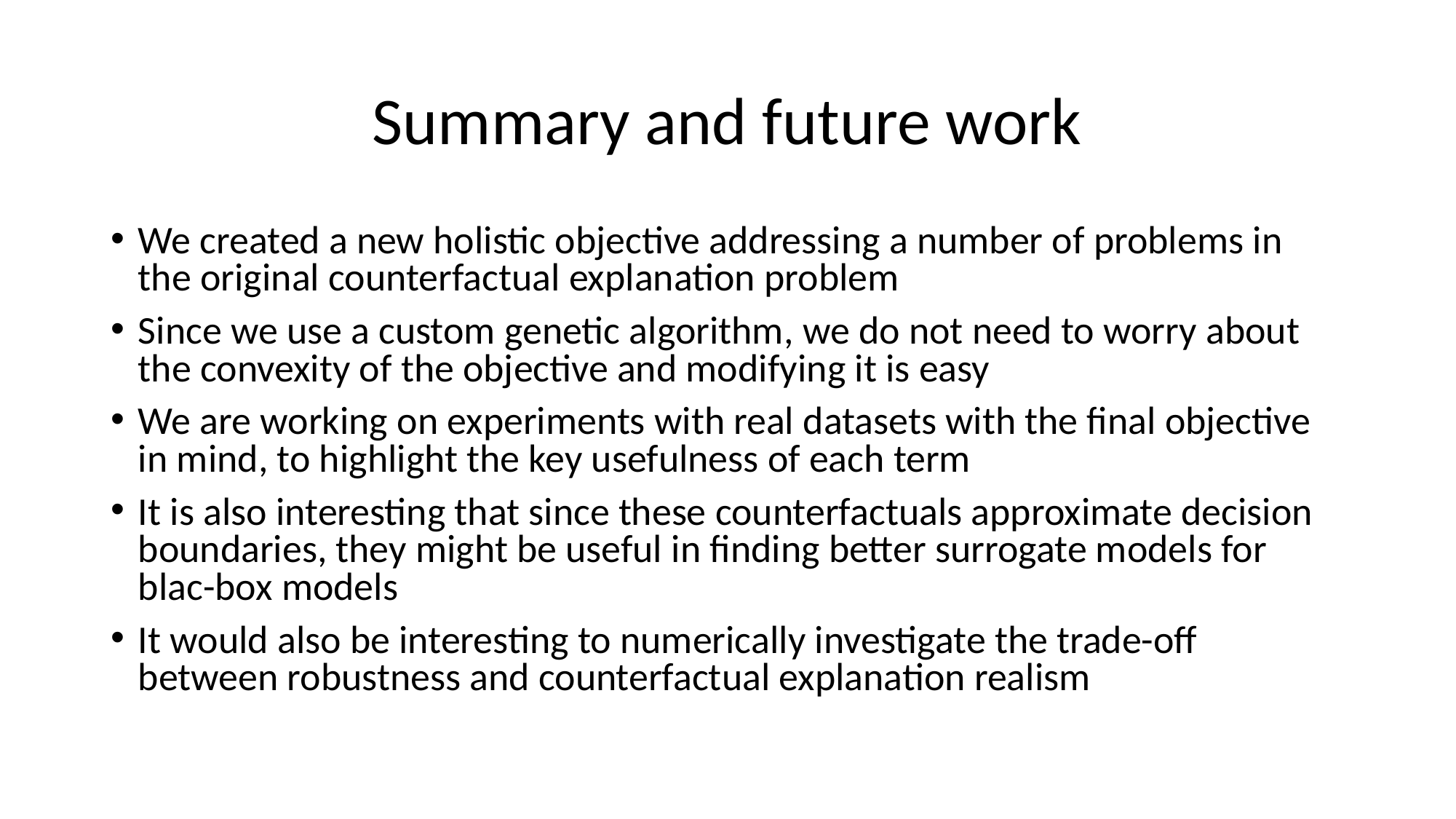

# Summary and future work
We created a new holistic objective addressing a number of problems in the original counterfactual explanation problem
Since we use a custom genetic algorithm, we do not need to worry about the convexity of the objective and modifying it is easy
We are working on experiments with real datasets with the final objective in mind, to highlight the key usefulness of each term
It is also interesting that since these counterfactuals approximate decision boundaries, they might be useful in finding better surrogate models for blac-box models
It would also be interesting to numerically investigate the trade-off between robustness and counterfactual explanation realism